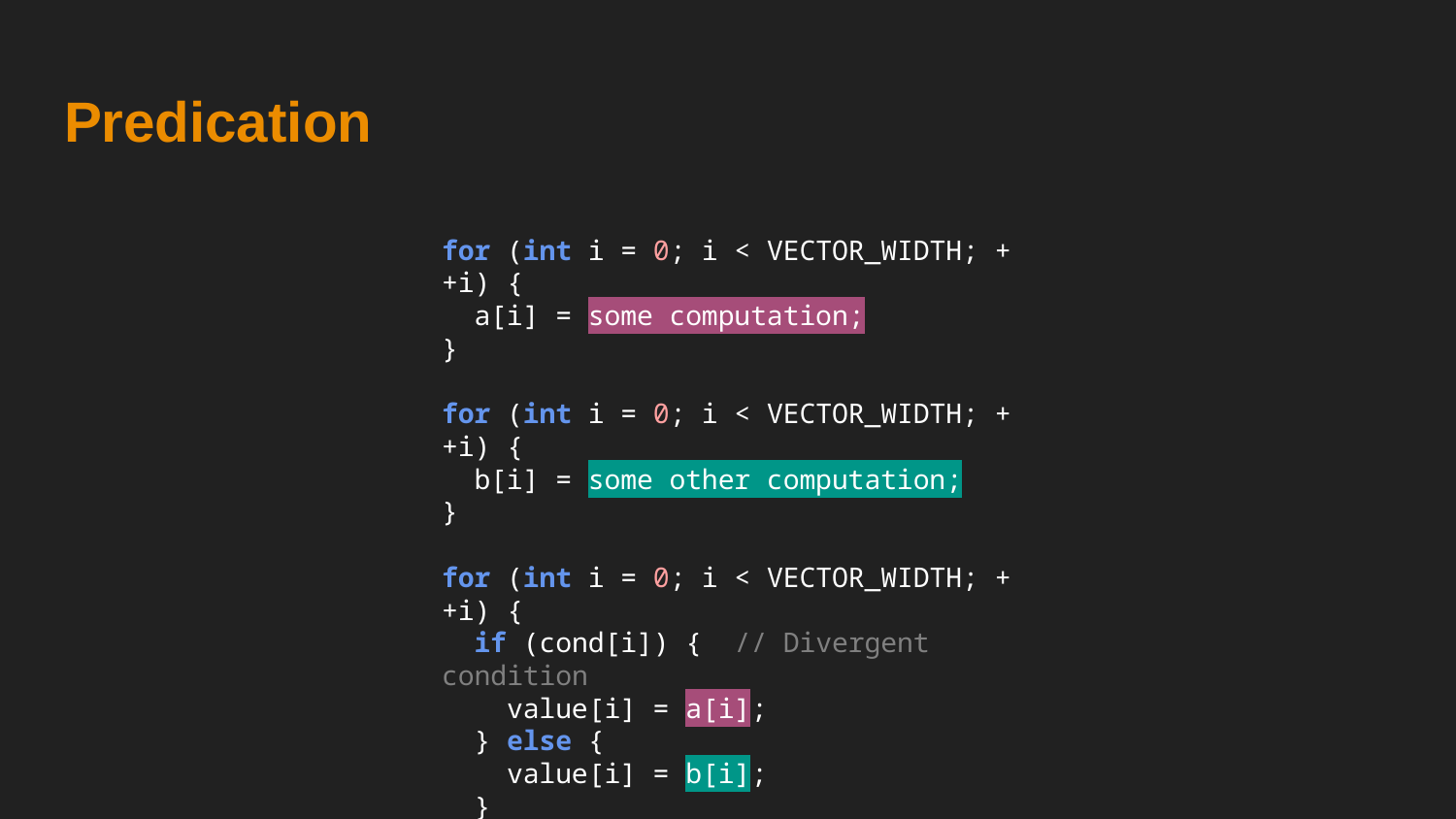

# Predication
for (int i = 0; i < VECTOR_WIDTH; ++i) {
  a[i] = some computation;
}

for (int i = 0; i < VECTOR_WIDTH; ++i) {
  b[i] = some other computation;
}

for (int i = 0; i < VECTOR_WIDTH; ++i) {
  if (cond[i]) {  // Divergent condition
    value[i] = a[i];
  } else {
    value[i] = b[i];
  }
}